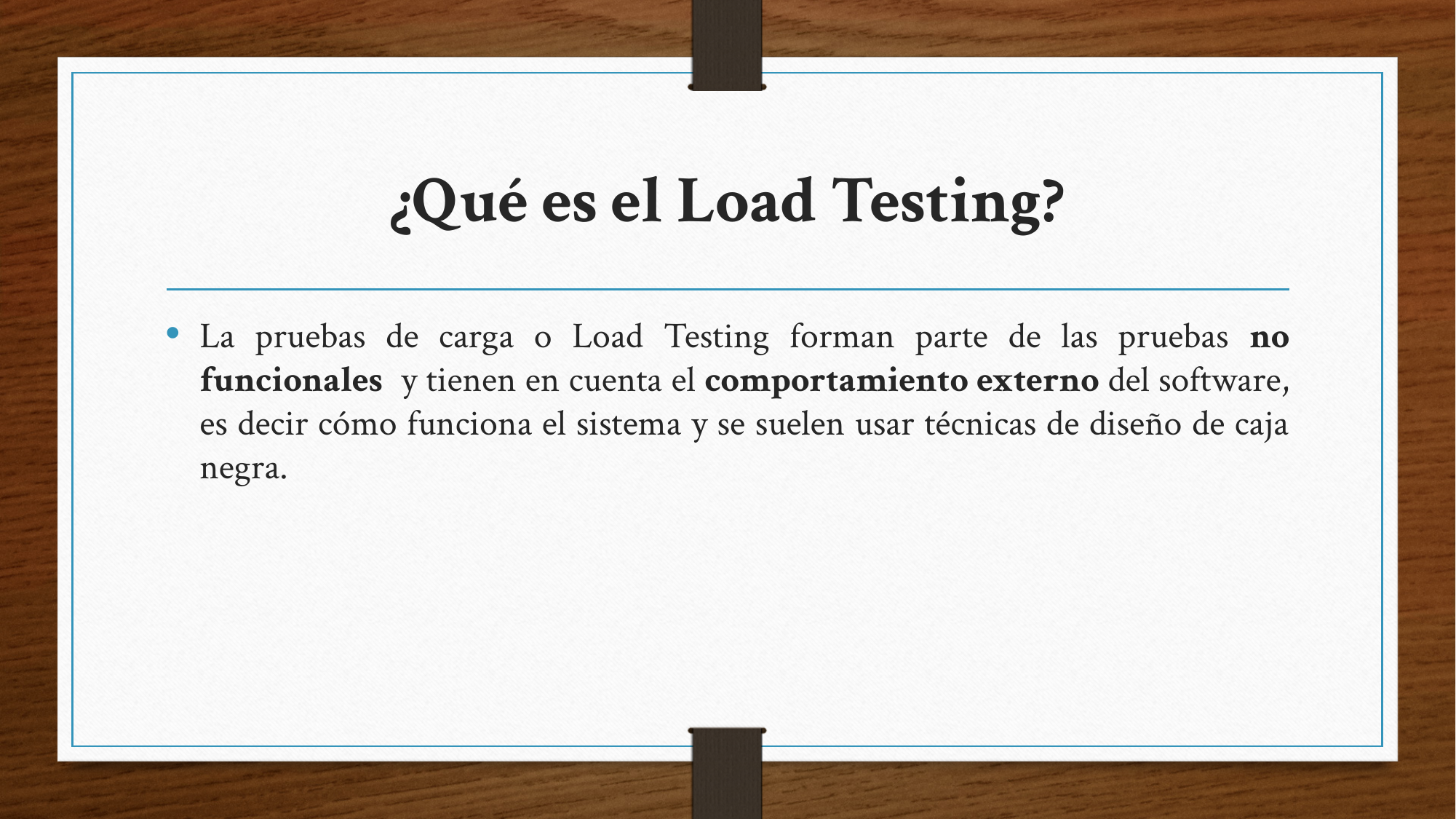

# ¿Qué es el Load Testing?
La pruebas de carga o Load Testing forman parte de las pruebas no funcionales  y tienen en cuenta el comportamiento externo del software, es decir cómo funciona el sistema y se suelen usar técnicas de diseño de caja negra.